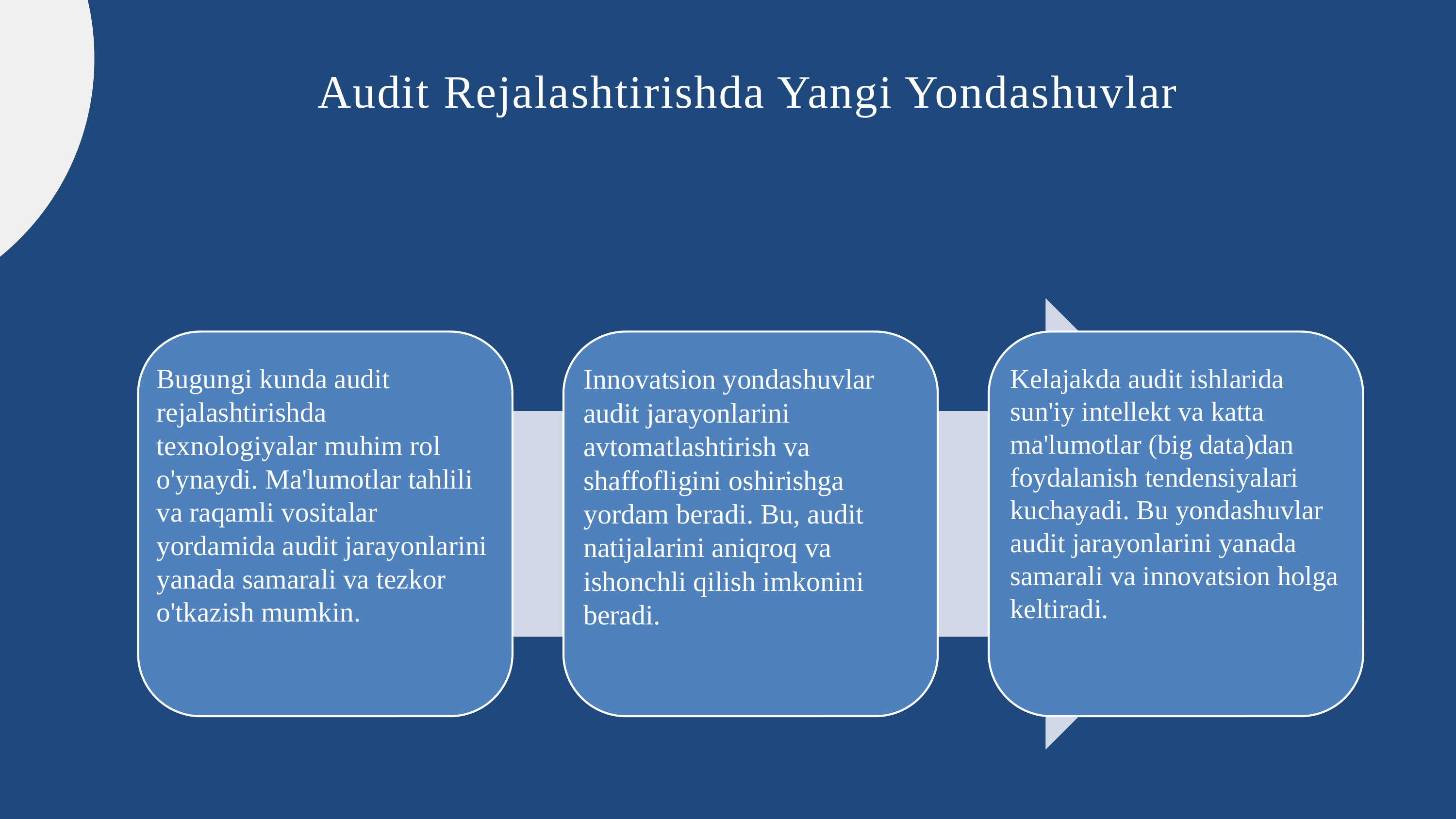

# Audit Rejalashtirishda Yangi Yondashuvlar
Bugungi kunda audit rejalashtirishda texnologiyalar muhim rol o'ynaydi. Ma'lumotlar tahlili va raqamli vositalar yordamida audit jarayonlarini yanada samarali va tezkor o'tkazish mumkin.
Innovatsion yondashuvlar audit jarayonlarini avtomatlashtirish va shaffofligini oshirishga yordam beradi. Bu, audit natijalarini aniqroq va ishonchli qilish imkonini beradi.
Kelajakda audit ishlarida sun'iy intellekt va katta ma'lumotlar (big data)dan foydalanish tendensiyalari kuchayadi. Bu yondashuvlar audit jarayonlarini yanada samarali va innovatsion holga keltiradi.